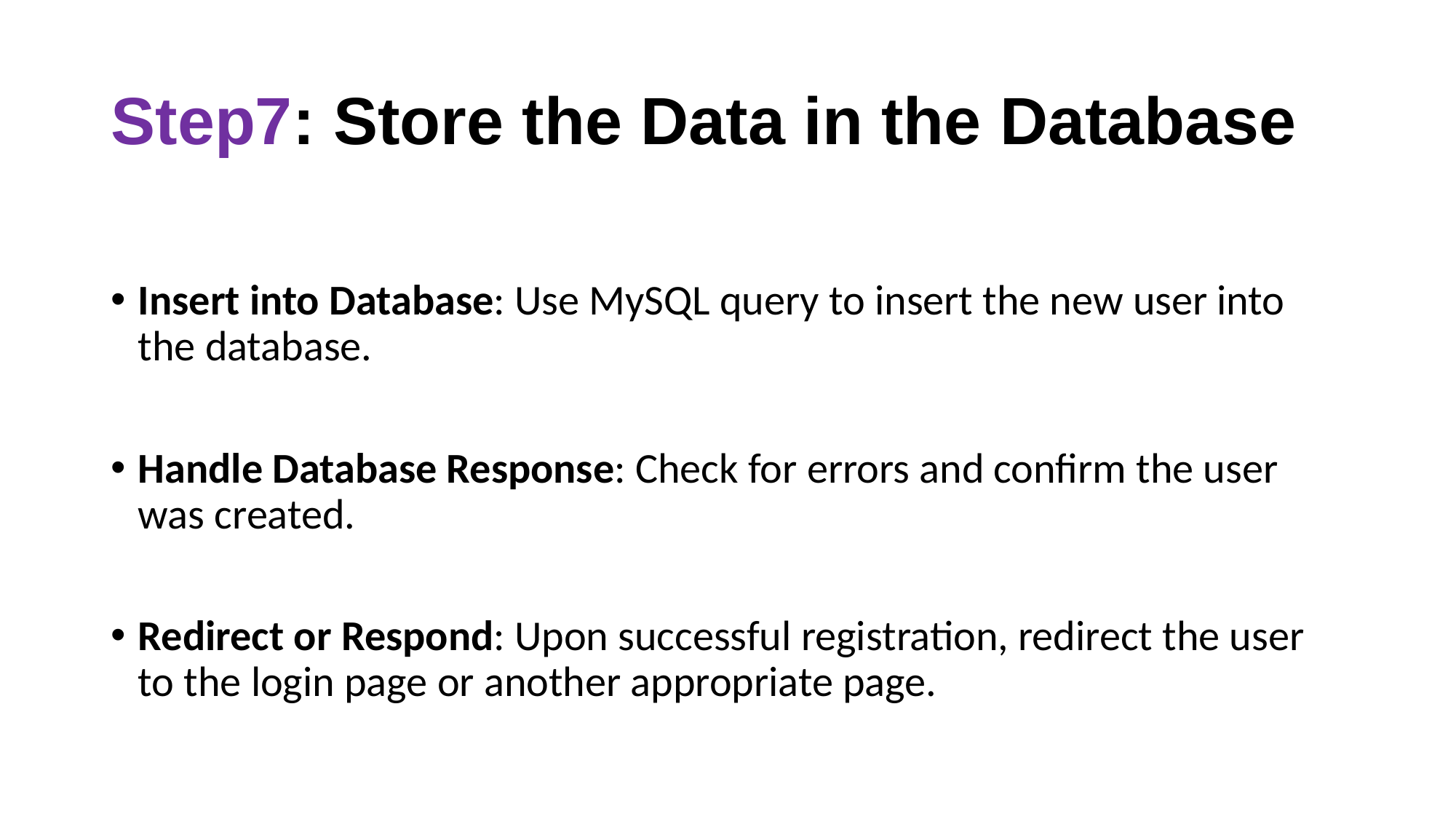

# Step7: Store the Data in the Database
Insert into Database: Use MySQL query to insert the new user into the database.

Handle Database Response: Check for errors and confirm the user was created.

Redirect or Respond: Upon successful registration, redirect the user to the login page or another appropriate page.